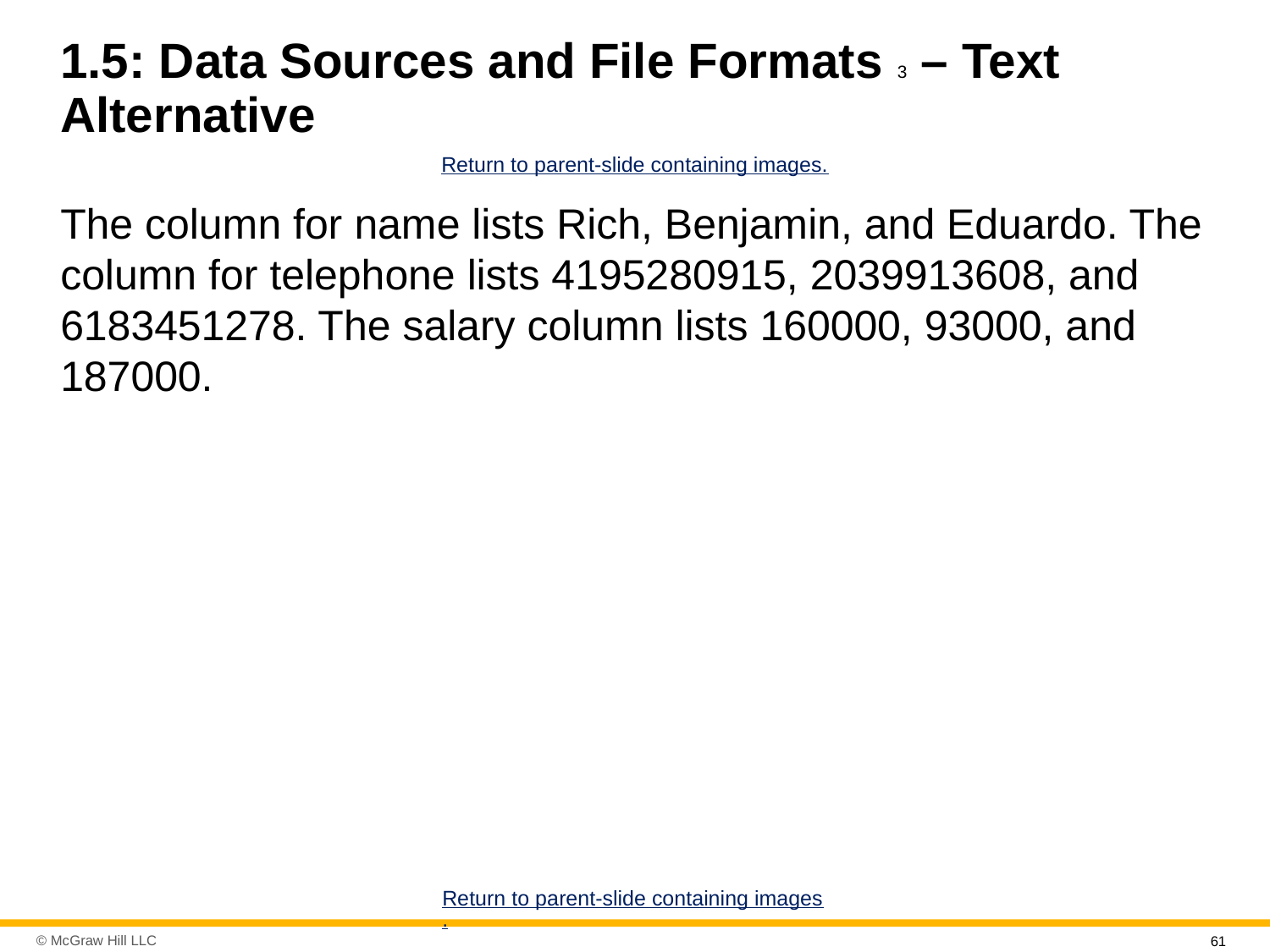

# 1.5: Data Sources and File Formats 3 – Text Alternative
Return to parent-slide containing images.
The column for name lists Rich, Benjamin, and Eduardo. The column for telephone lists 4195280915, 2039913608, and 6183451278. The salary column lists 160000, 93000, and 187000.
Return to parent-slide containing images.
61